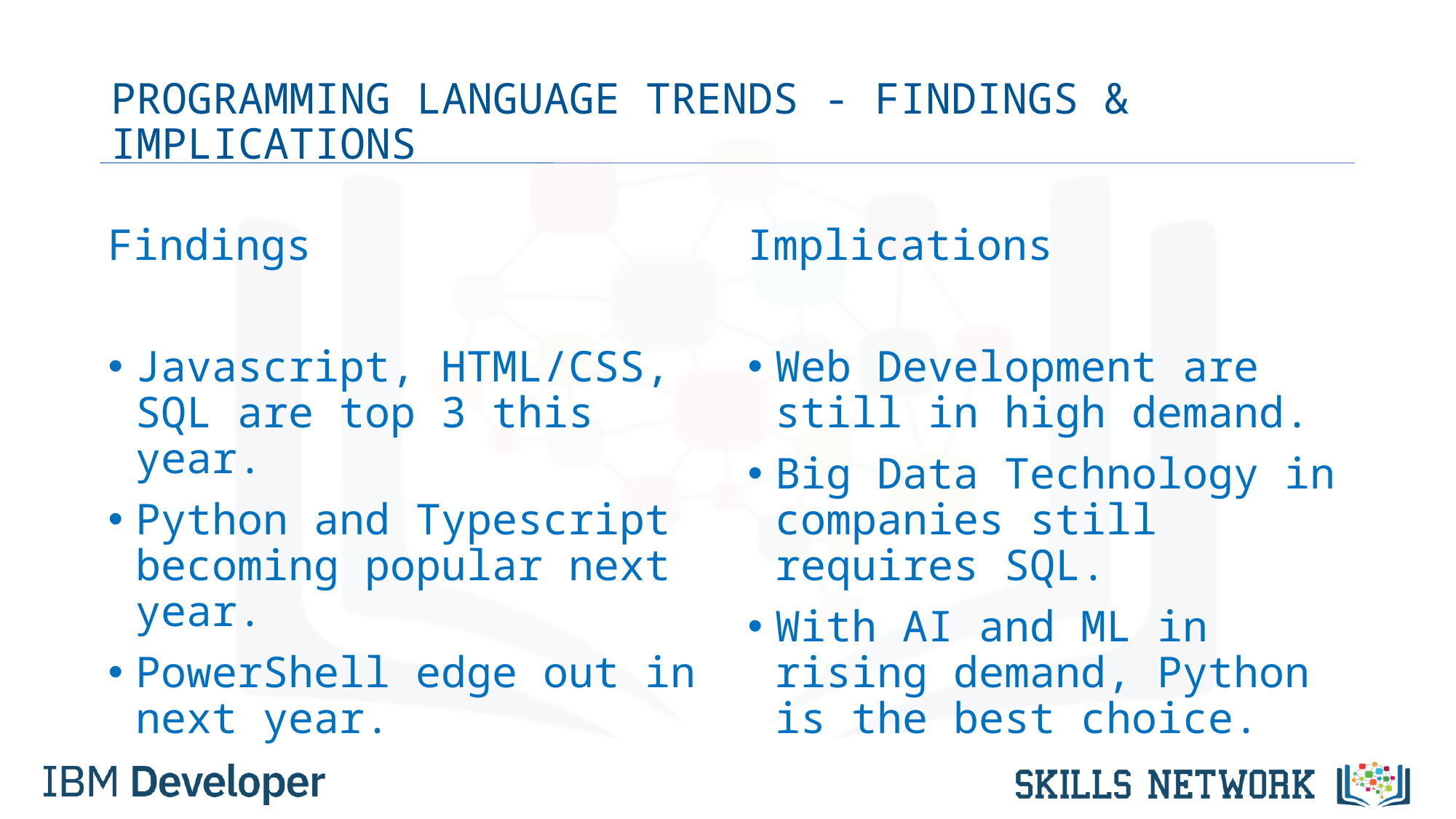

# PROGRAMMING LANGUAGE TRENDS - FINDINGS & IMPLICATIONS
Findings

Javascript, HTML/CSS, SQL are top 3 this year.
Python and Typescript becoming popular next year.
PowerShell edge out in next year.
Implications

Web Development are still in high demand.
Big Data Technology in companies still requires SQL.
With AI and ML in rising demand, Python is the best choice.